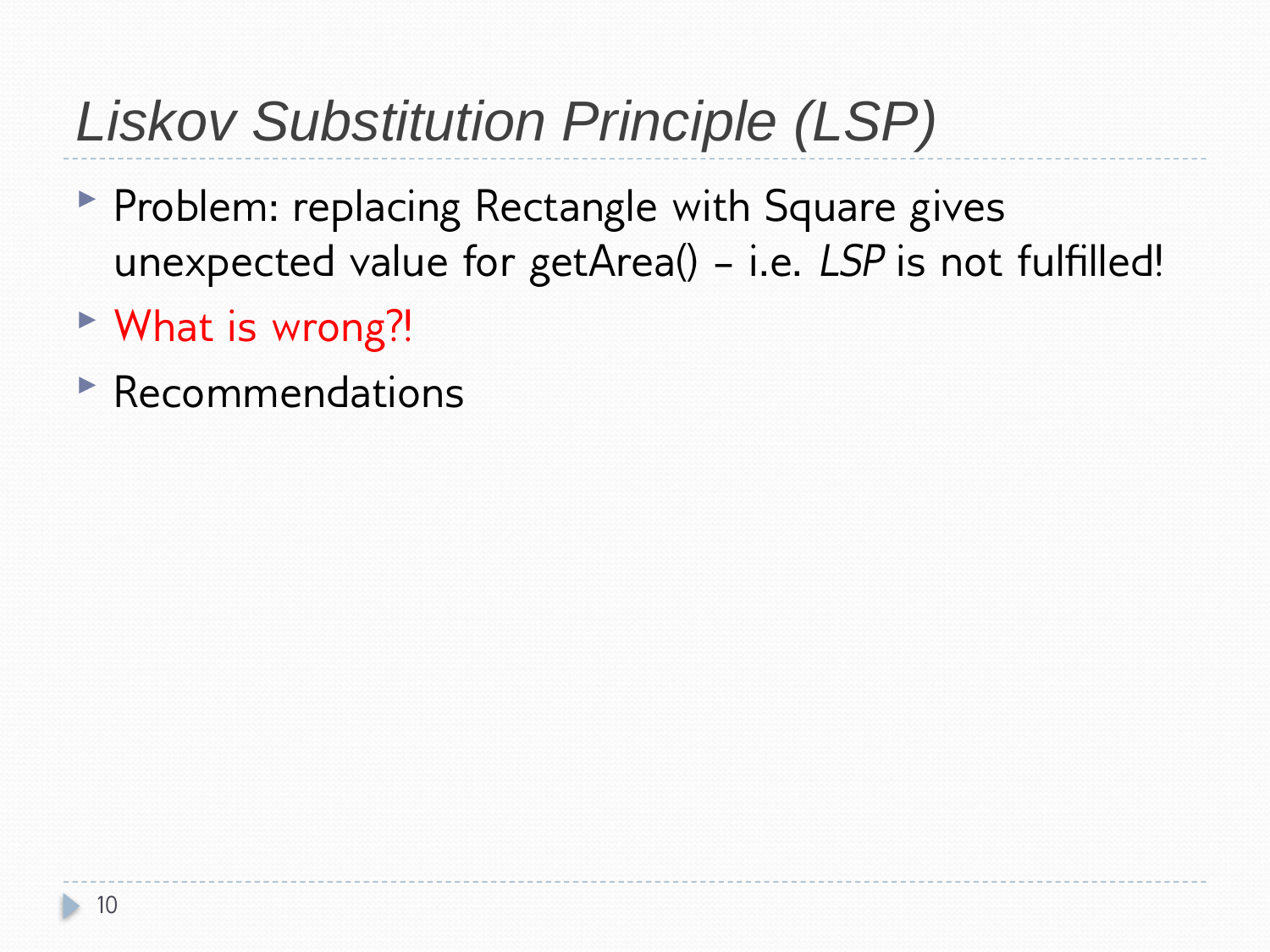

# Liskov Substitution Principle (LSP)
Problem: replacing Rectangle with Square gives unexpected value for getArea() – i.e. LSP is not fulfilled!
What is wrong?!
Recommendations

10